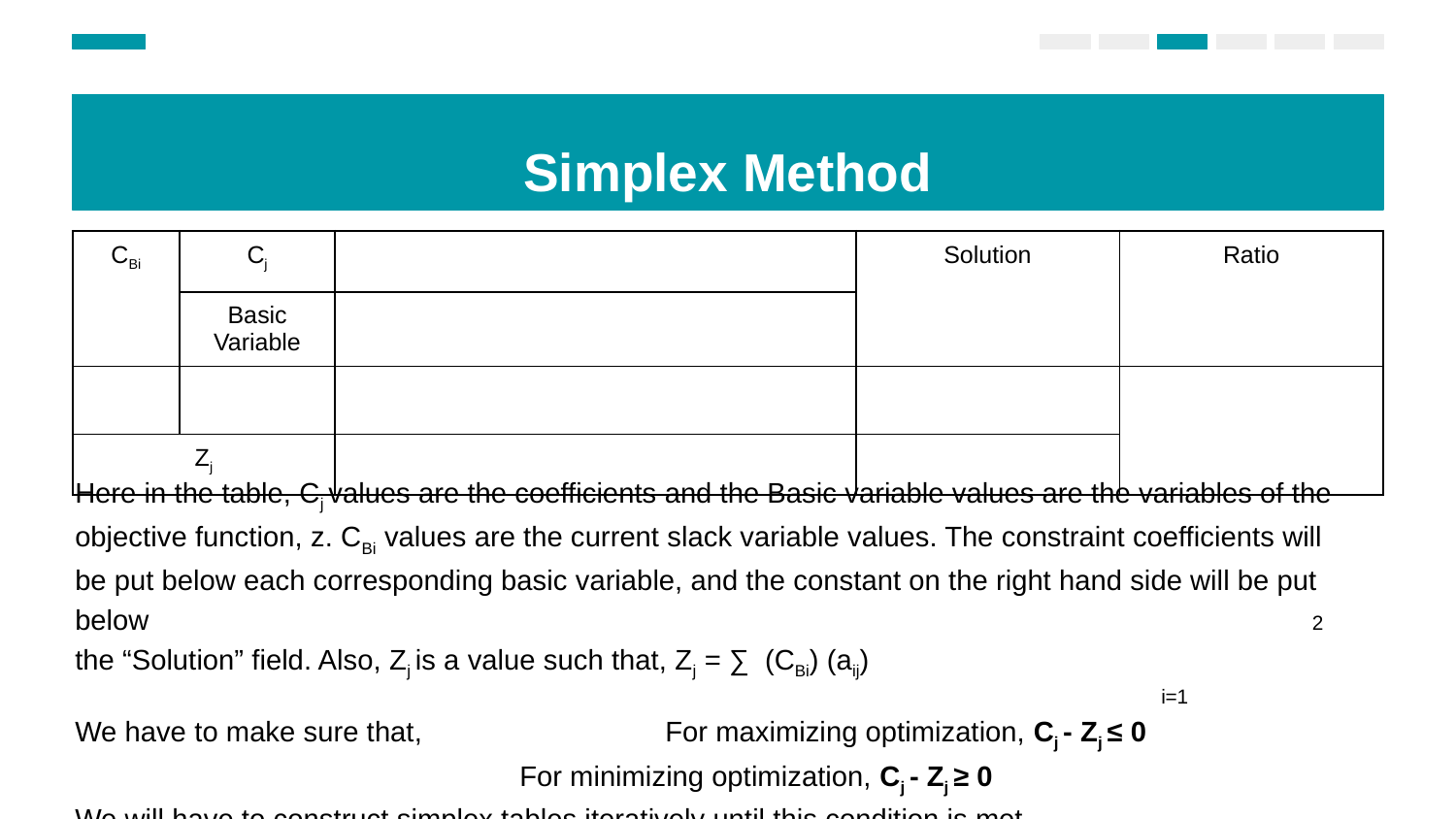

Simplex Method

| CBi | Cj |  | Solution | Ratio |
| --- | --- | --- | --- | --- |
|  | Basic Variable |  |  |  |
|  |  |  |  |  |
| Zj |  |  |  |  |
Here in the table, Cj values are the coefficients and the Basic variable values are the variables of the objective function, z. CBi values are the current slack variable values. The constraint coefficients will be put below each corresponding basic variable, and the constant on the right hand side will be put below 								             2
the “Solution” field. Also, Zj is a value such that, Zj = ∑  (CBi) (aij)
							            i=1
We have to make sure that, 		 For maximizing optimization, Cj - Zj ≤ 0
 For minimizing optimization, Cj - Zj ≥ 0
We will have to construct simplex tables iteratively until this condition is met.